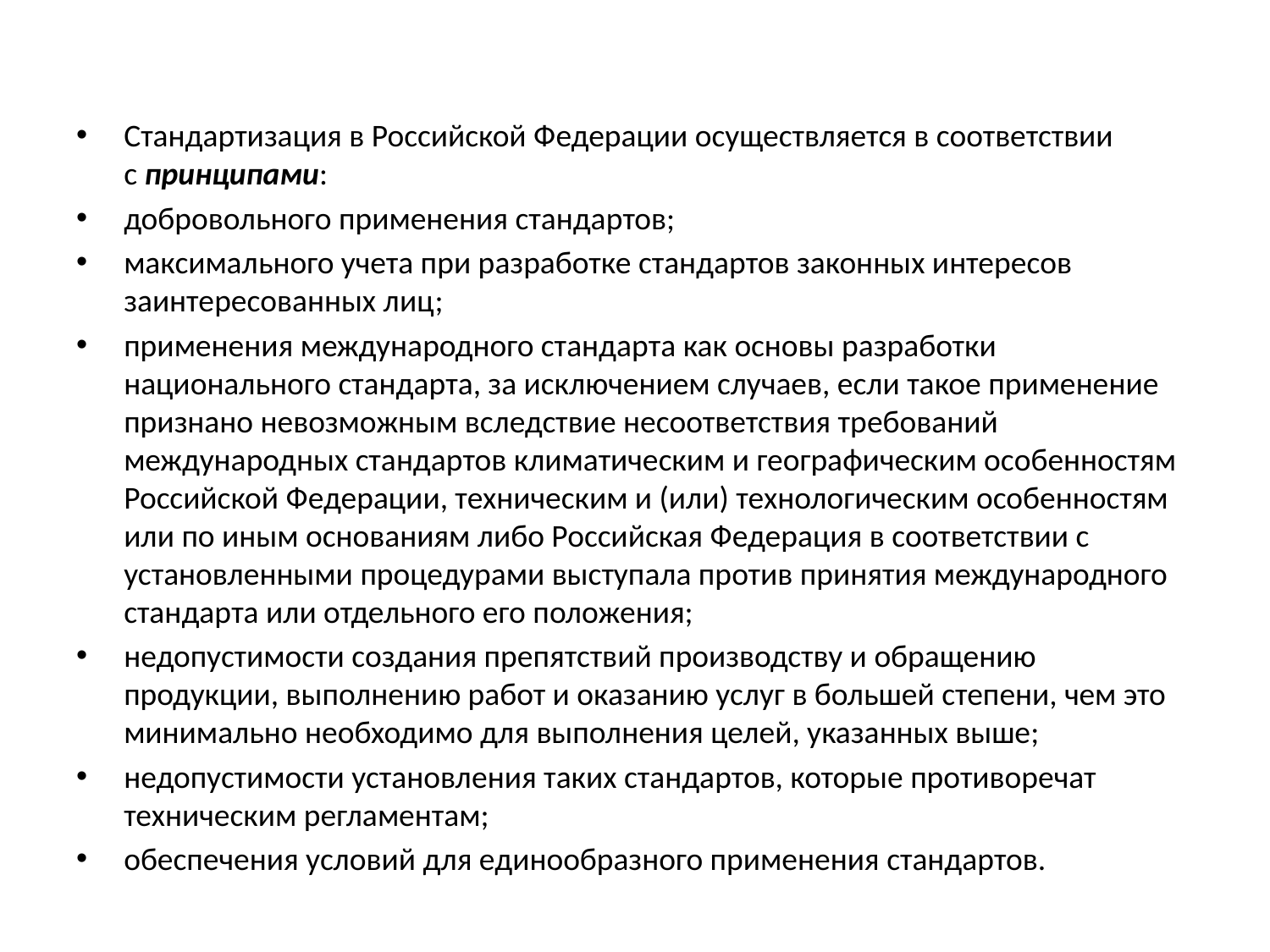

Стандартизация в Российской Федерации осуществляется в соответствии с принципами:
добровольного применения стандартов;
максимального учета при разработке стандартов законных интересов заинтересованных лиц;
применения международного стандарта как основы разработки национального стандарта, за исключением случаев, если такое применение признано невозможным вследствие несоответствия требований международных стандартов климатическим и географическим особенностям Российской Федерации, техническим и (или) технологическим особенностям или по иным основаниям либо Российская Федерация в соответствии с установленными процедурами выступала против принятия международного стандарта или отдельного его положения;
недопустимости создания препятствий производству и обращению продукции, выполнению работ и оказанию услуг в большей степени, чем это минимально необходимо для выполнения целей, указанных выше;
недопустимости установления таких стандартов, которые противоречат техническим регламентам;
обеспечения условий для единообразного применения стандартов.